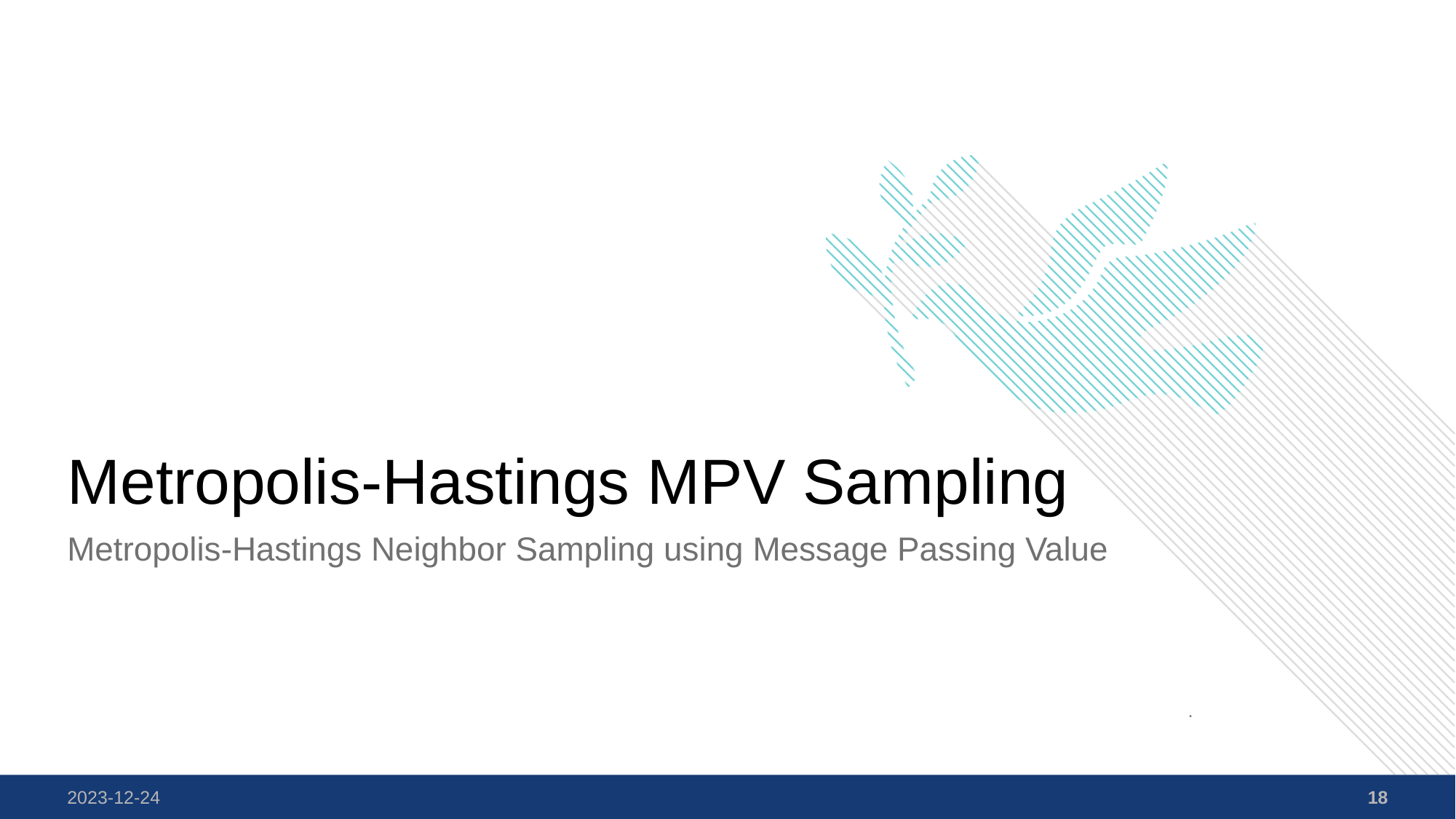

# Metropolis-Hastings MPV Sampling
Metropolis-Hastings Neighbor Sampling using Message Passing Value
2023-12-24
18